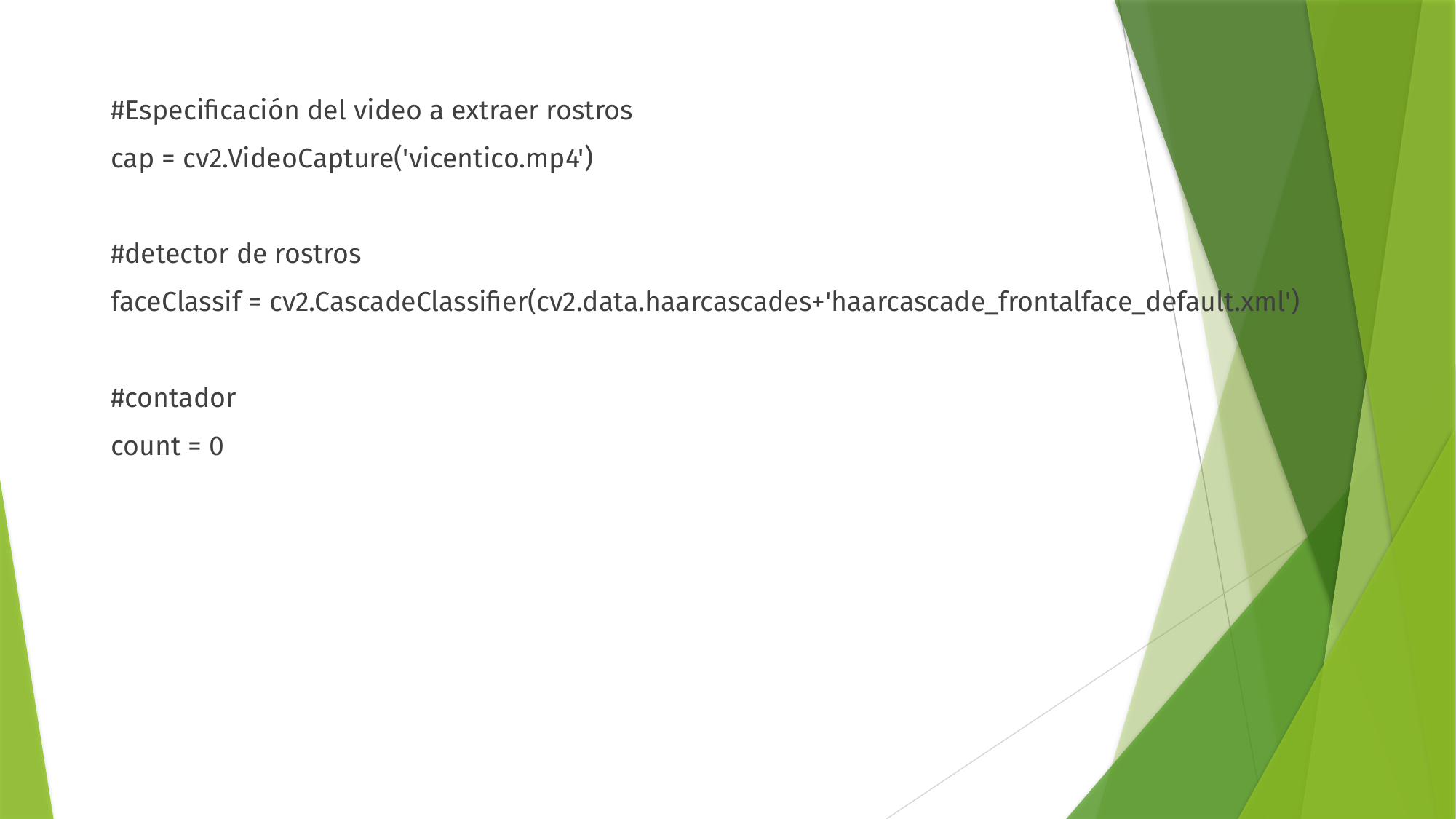

#Especificación del video a extraer rostros
cap = cv2.VideoCapture('vicentico.mp4')

#detector de rostros
faceClassif = cv2.CascadeClassifier(cv2.data.haarcascades+'haarcascade_frontalface_default.xml')

#contador
count = 0